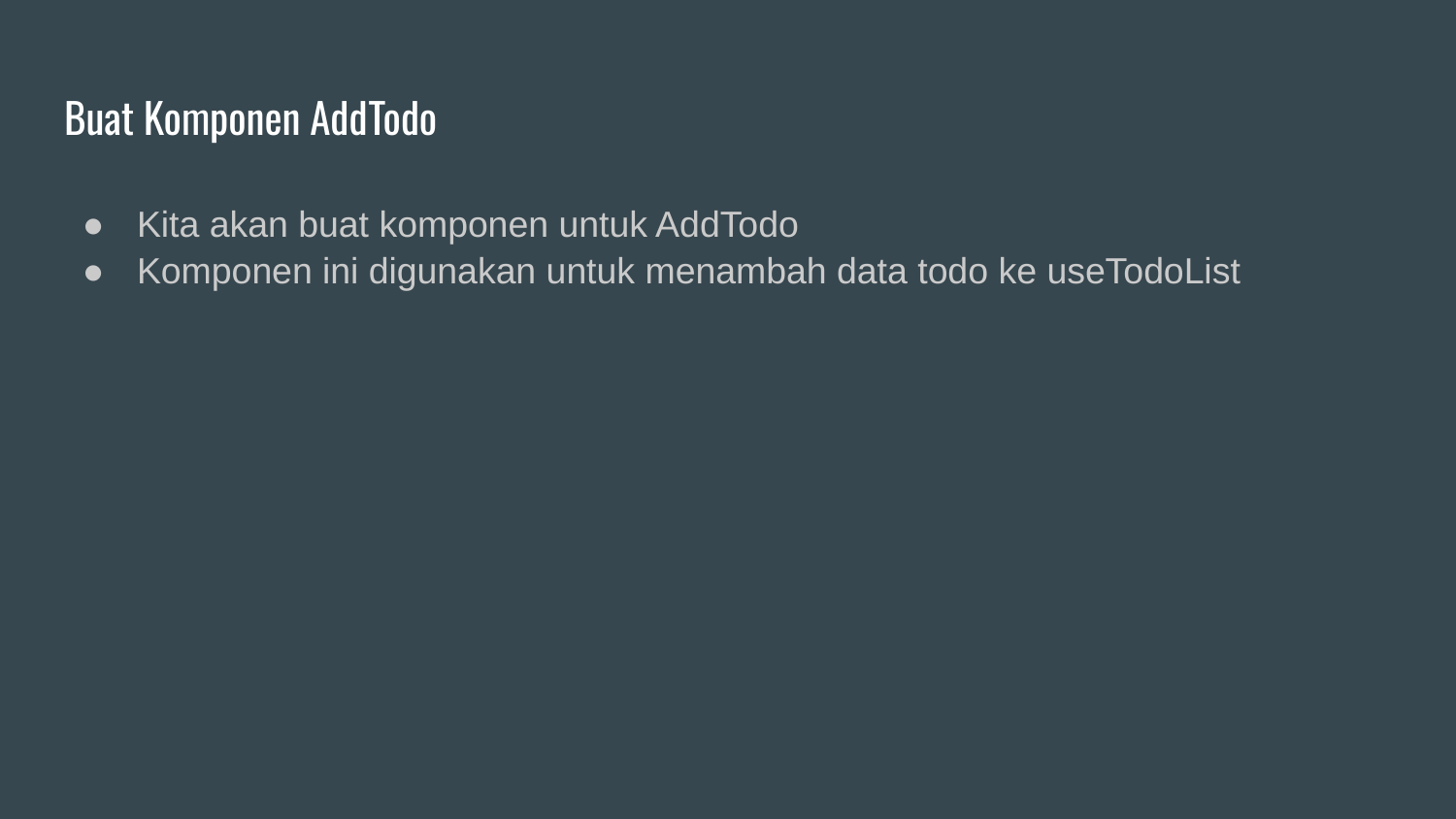

# Buat Komponen AddTodo
Kita akan buat komponen untuk AddTodo
Komponen ini digunakan untuk menambah data todo ke useTodoList